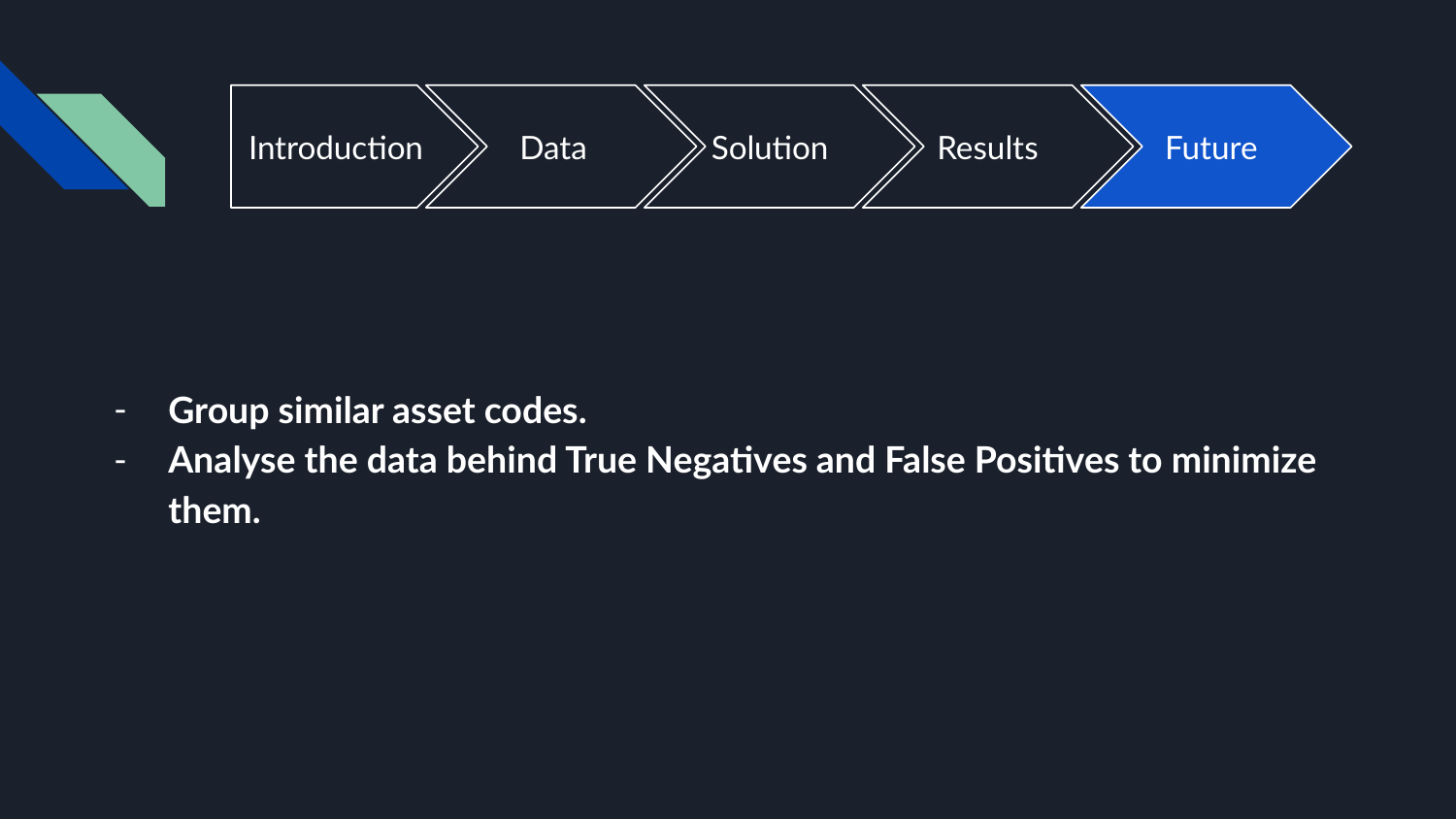

Introduction
Data
Solution
Results
Future

Group similar asset codes.
Analyse the data behind True Negatives and False Positives to minimize them.